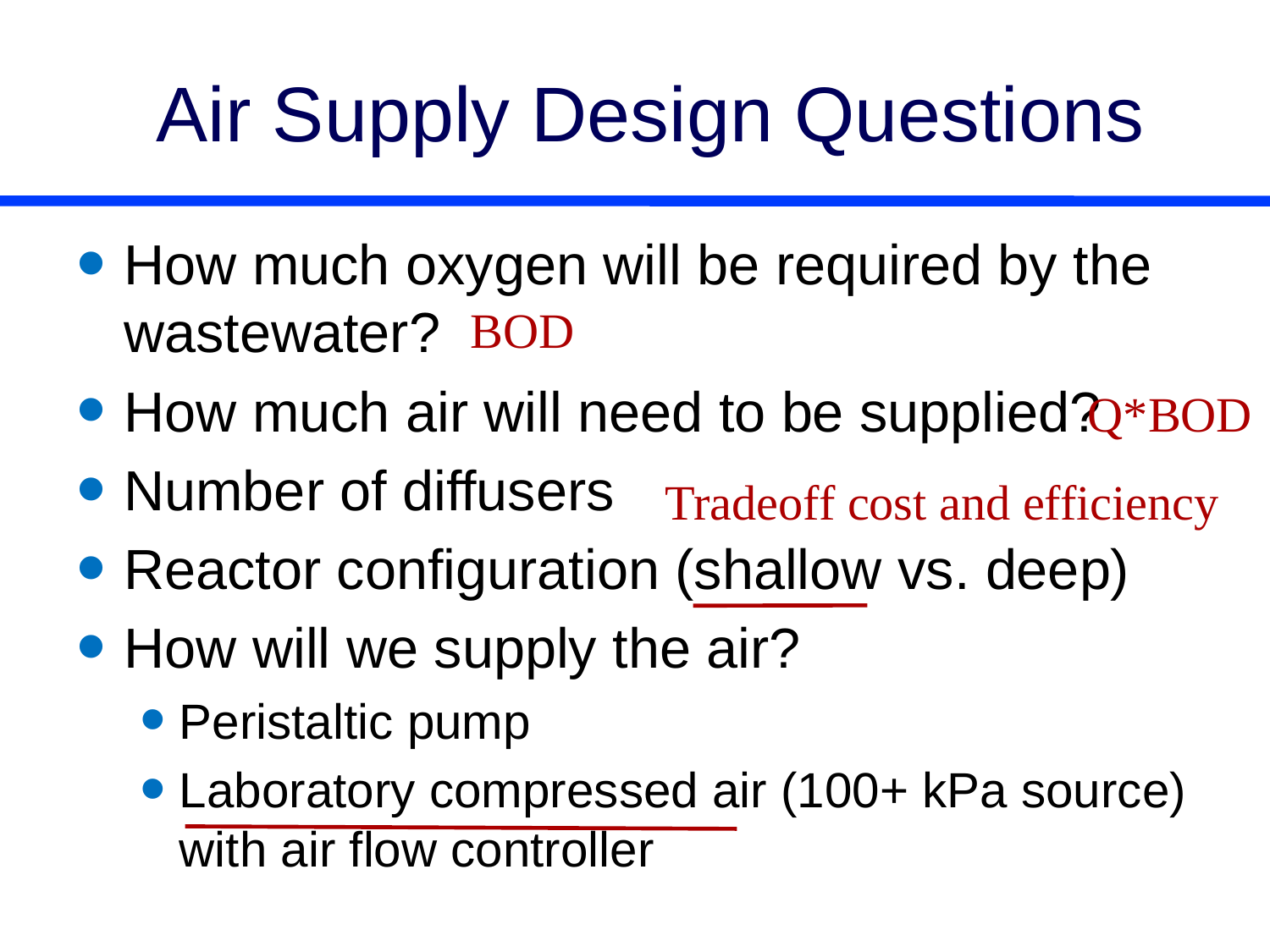

# Air Supply Design Questions
How much oxygen will be required by the wastewater?
How much air will need to be supplied?
Number of diffusers
Reactor configuration (shallow vs. deep)
How will we supply the air?
Peristaltic pump
Laboratory compressed air (100+ kPa source) with air flow controller
BOD
Q*BOD
Tradeoff cost and efficiency